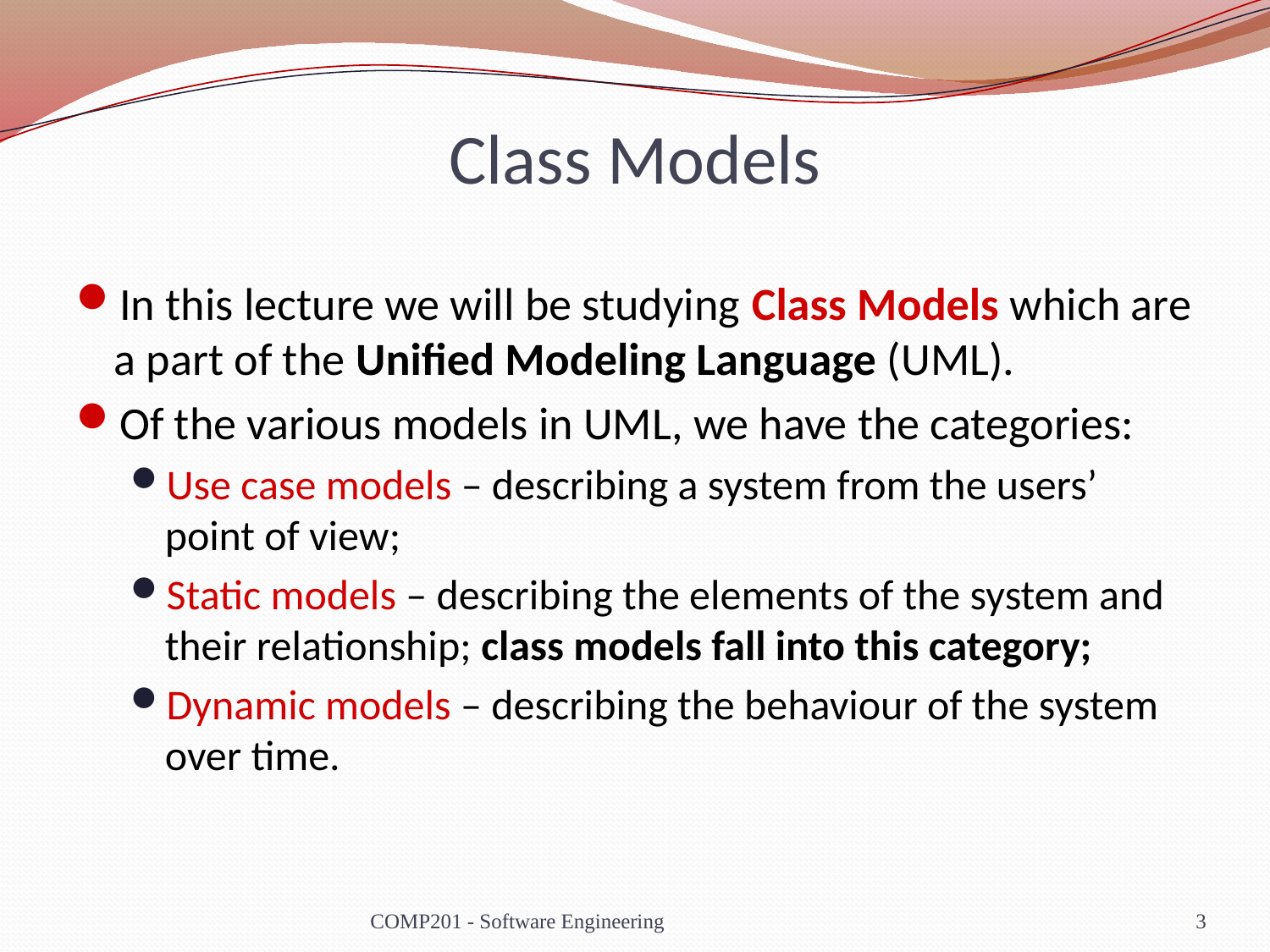

# Class Models
In this lecture we will be studying Class Models which are a part of the Unified Modeling Language (UML).
Of the various models in UML, we have the categories:
Use case models – describing a system from the users’ point of view;
Static models – describing the elements of the system and their relationship; class models fall into this category;
Dynamic models – describing the behaviour of the system over time.
COMP201 - Software Engineering
3